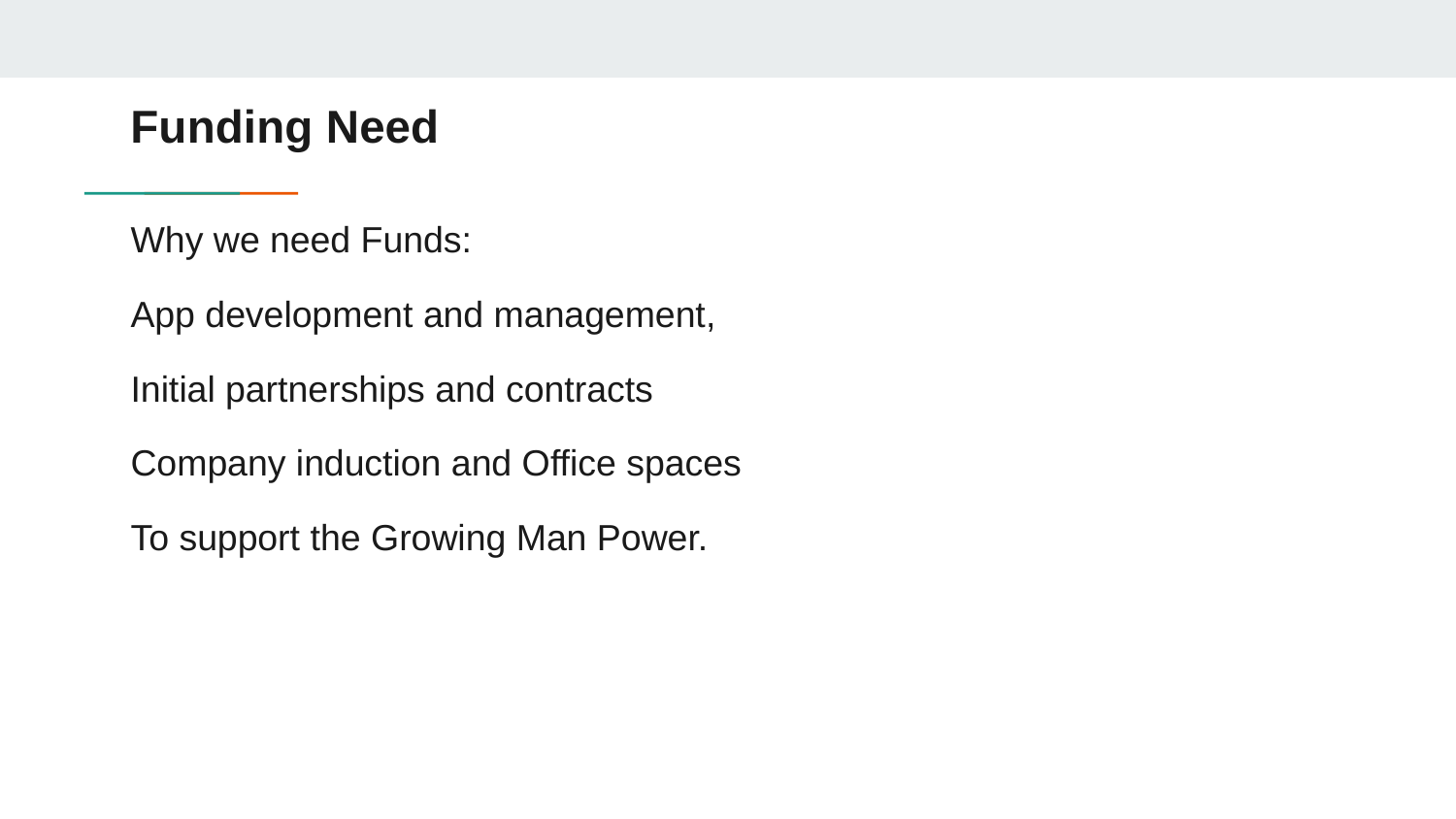

# Funding Need
Why we need Funds:
App development and management,
Initial partnerships and contracts
Company induction and Office spaces
To support the Growing Man Power.